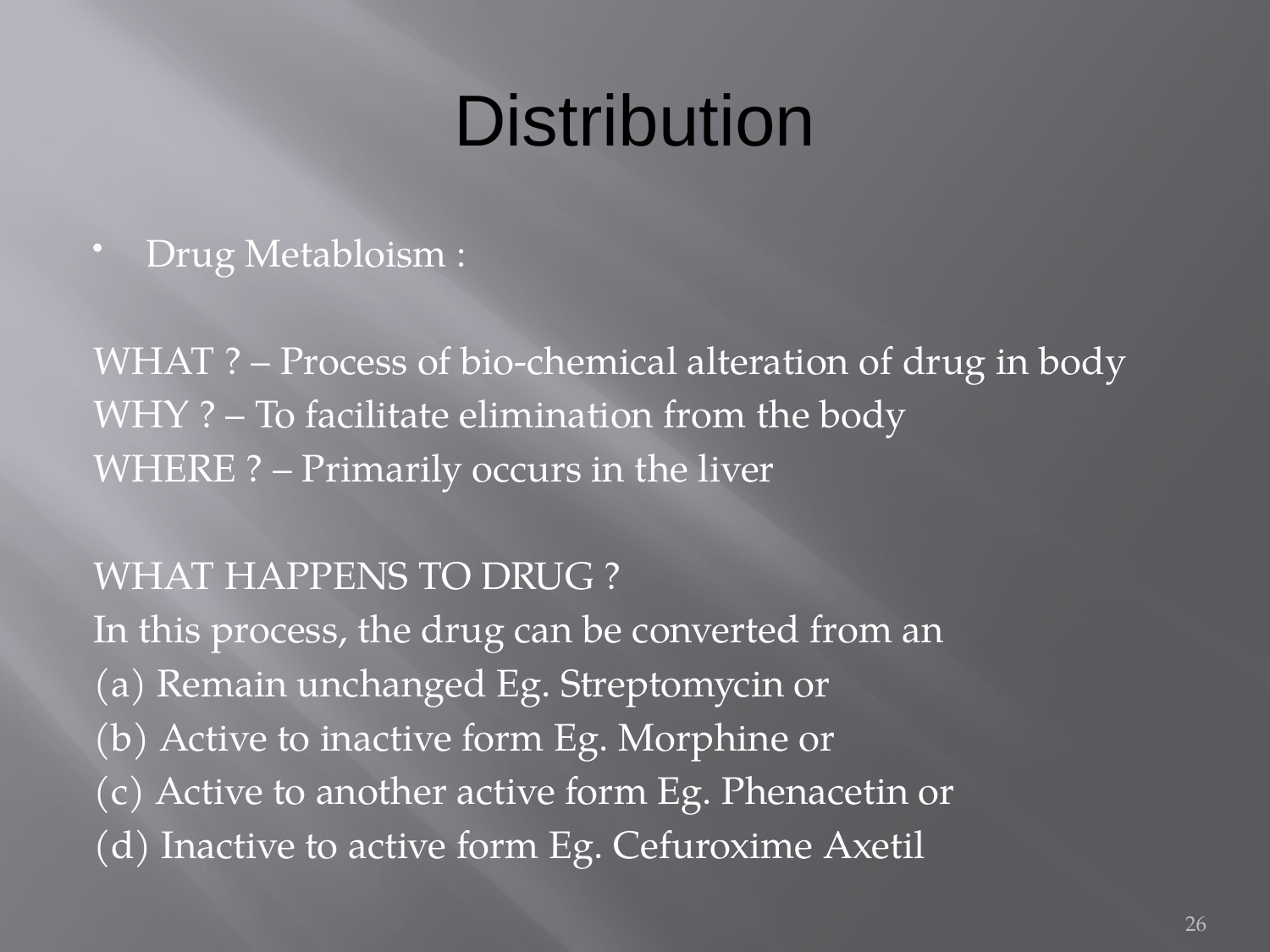

# Distribution
Drug Metabloism :

WHAT ? – Process of bio-chemical alteration of drug in body
WHY ? – To facilitate elimination from the body
WHERE ? – Primarily occurs in the liver

WHAT HAPPENS TO DRUG ?
In this process, the drug can be converted from an
(a) Remain unchanged Eg. Streptomycin or
(b) Active to inactive form Eg. Morphine or
(c) Active to another active form Eg. Phenacetin or
(d) Inactive to active form Eg. Cefuroxime Axetil
26